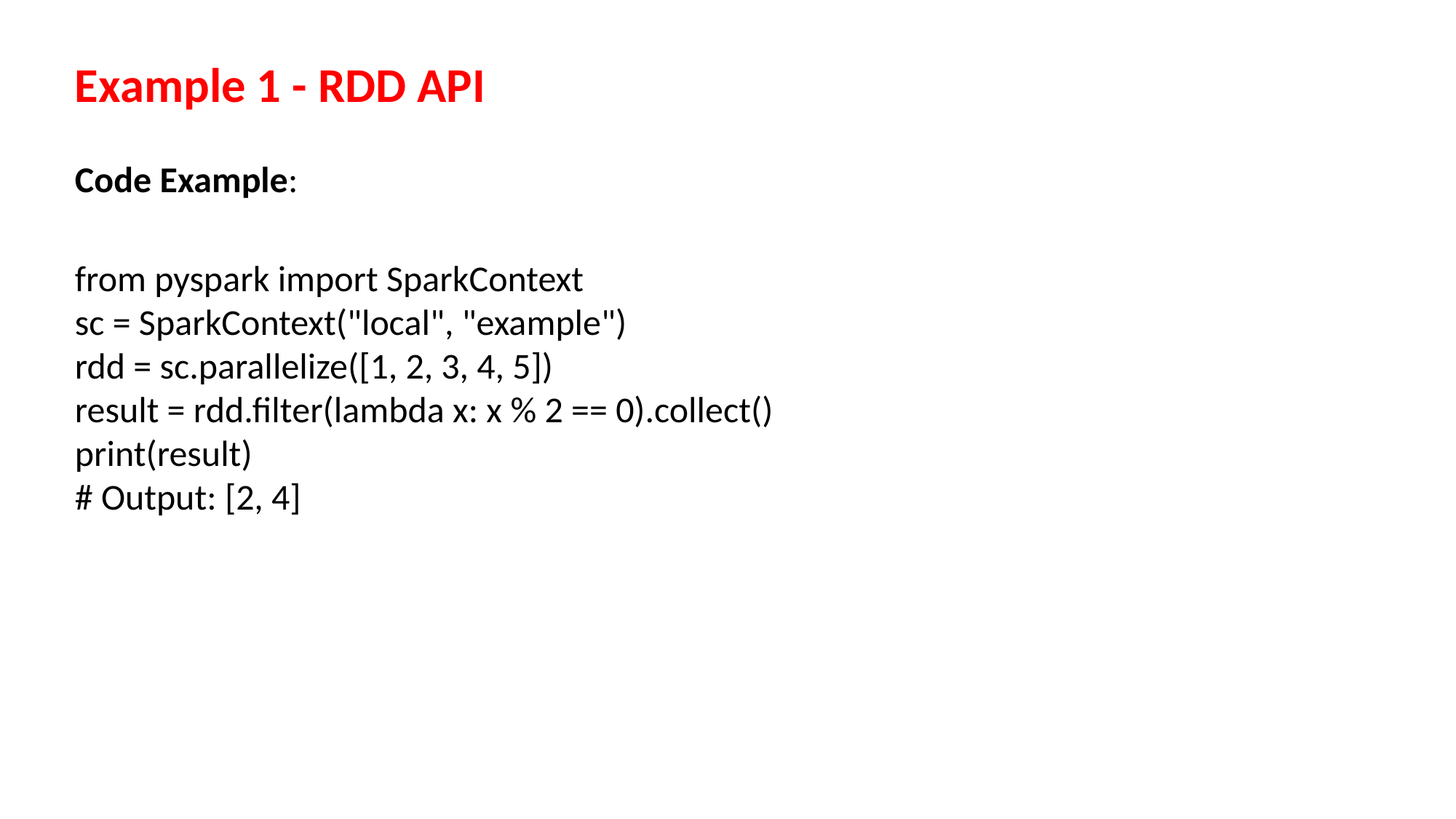

Example 1 - RDD API

Code Example:
from pyspark import SparkContext
sc = SparkContext("local", "example")
rdd = sc.parallelize([1, 2, 3, 4, 5])
result = rdd.filter(lambda x: x % 2 == 0).collect()
print(result)
# Output: [2, 4]